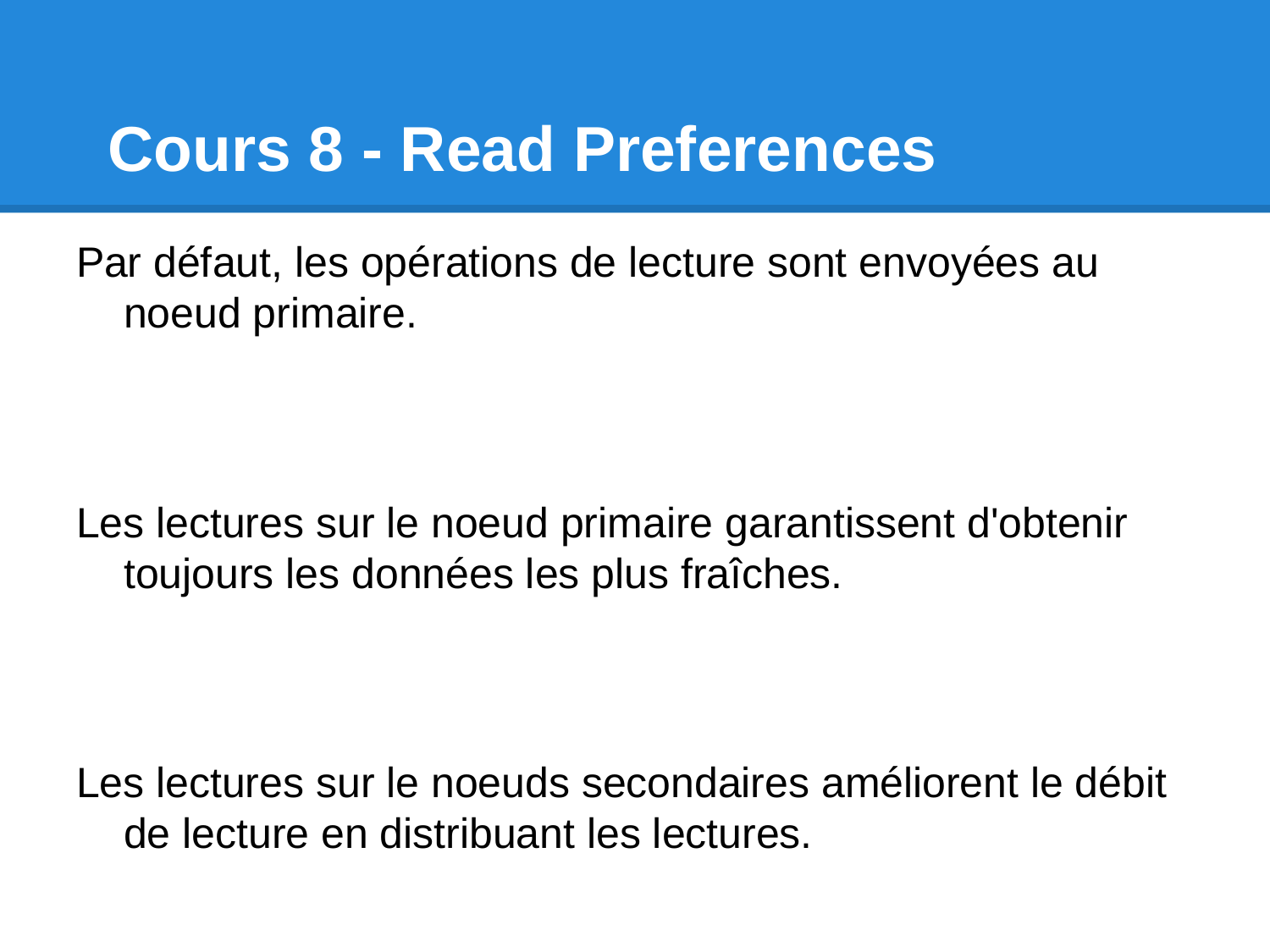

# Cours 8 - Read Preferences
Par défaut, les opérations de lecture sont envoyées au noeud primaire.

Les lectures sur le noeud primaire garantissent d'obtenir toujours les données les plus fraîches.

Les lectures sur le noeuds secondaires améliorent le débit de lecture en distribuant les lectures.